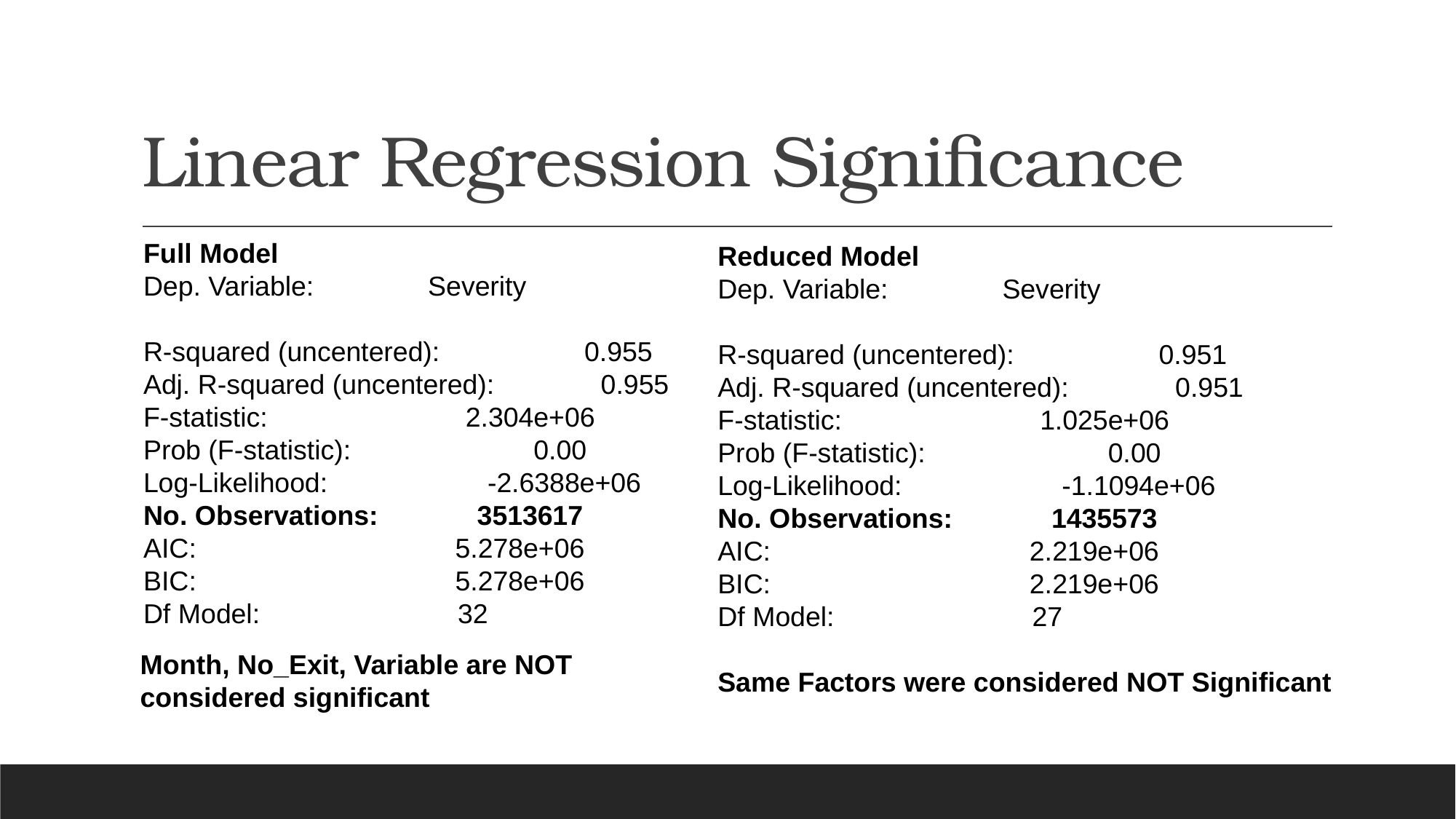

# Linear Regression Significance
Full Model
Dep. Variable:               Severity

R-squared (uncentered):                   0.955
Adj. R-squared (uncentered):              0.955
F-statistic:                          2.304e+06
Prob (F-statistic):                        0.00
Log-Likelihood:                     -2.6388e+06
No. Observations:             3513617
AIC:                                  5.278e+06
BIC:                                  5.278e+06
Df Model:                          32

Reduced Model
Dep. Variable:               Severity

R-squared (uncentered):                   0.951
Adj. R-squared (uncentered):              0.951
F-statistic:                          1.025e+06
Prob (F-statistic):                        0.00
Log-Likelihood:                     -1.1094e+06
No. Observations:             1435573
AIC:                                  2.219e+06
BIC:                                  2.219e+06
Df Model:                          27

Same Factors were considered NOT Significant
Month, No_Exit, Variable are NOT considered significant